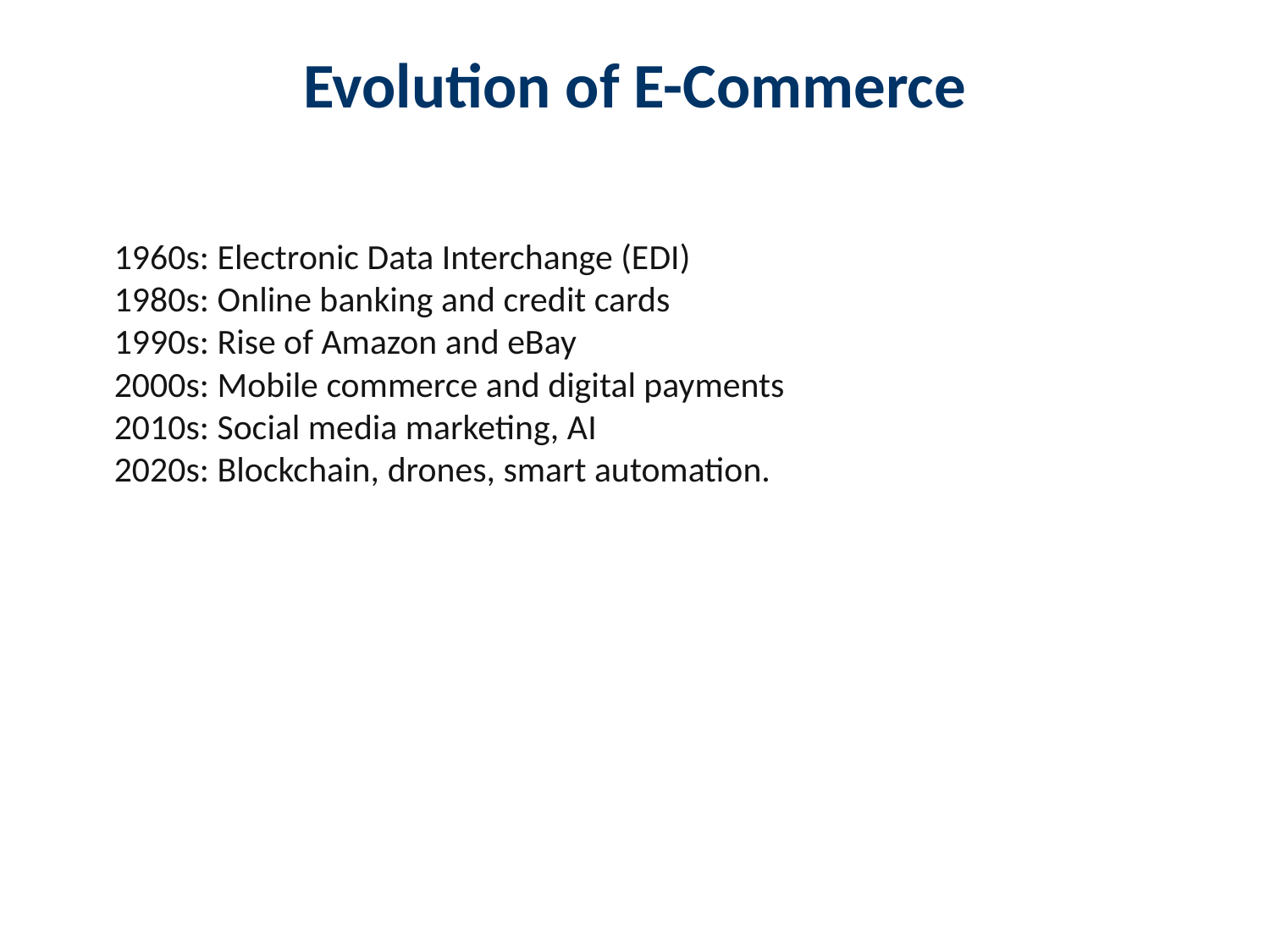

Evolution of E-Commerce

1960s: Electronic Data Interchange (EDI)
1980s: Online banking and credit cards
1990s: Rise of Amazon and eBay
2000s: Mobile commerce and digital payments
2010s: Social media marketing, AI
2020s: Blockchain, drones, smart automation.